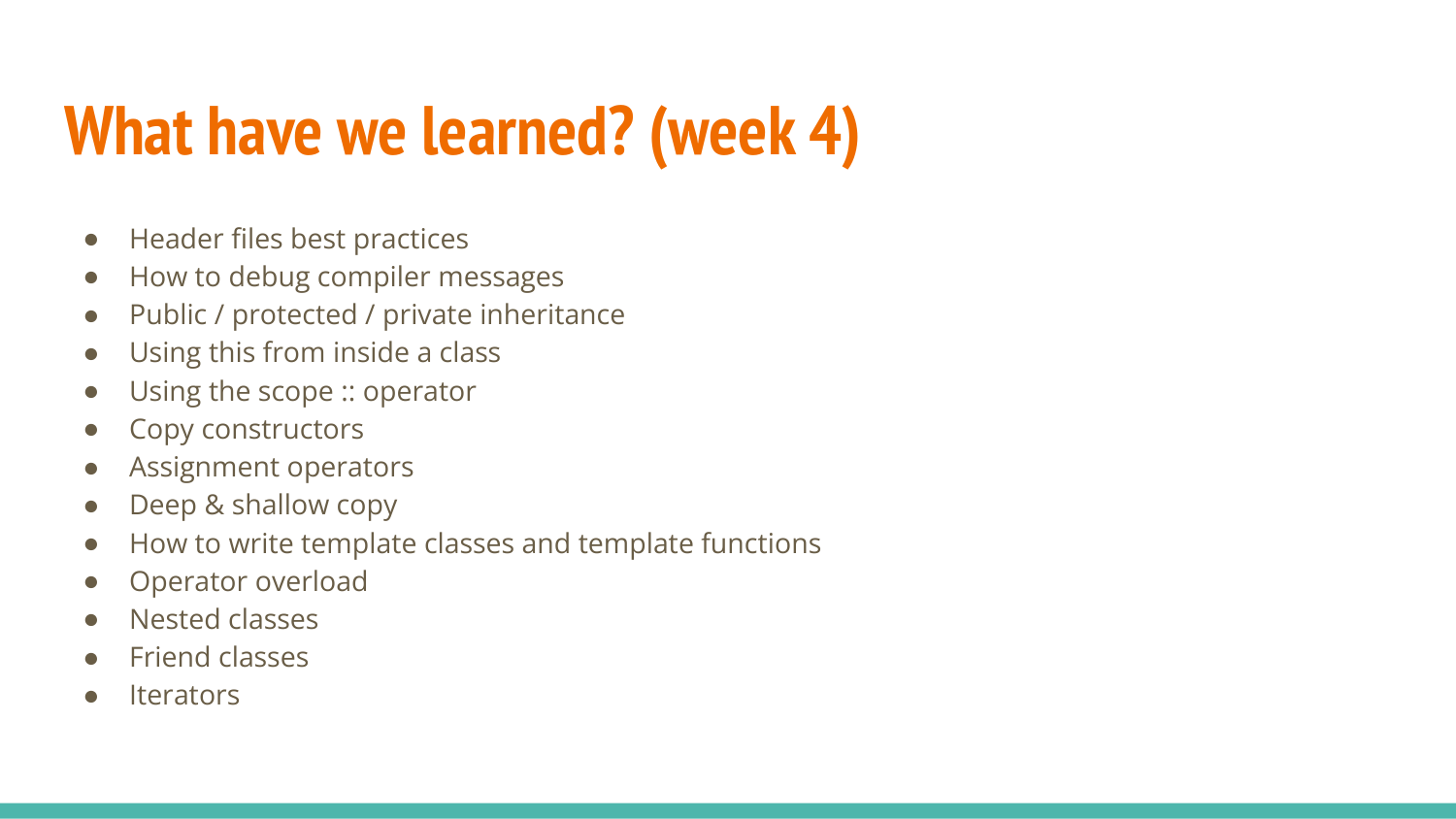

# What have we learned? (week 4)
Header files best practices
How to debug compiler messages
Public / protected / private inheritance
Using this from inside a class
Using the scope :: operator
Copy constructors
Assignment operators
Deep & shallow copy
How to write template classes and template functions
Operator overload
Nested classes
Friend classes
Iterators